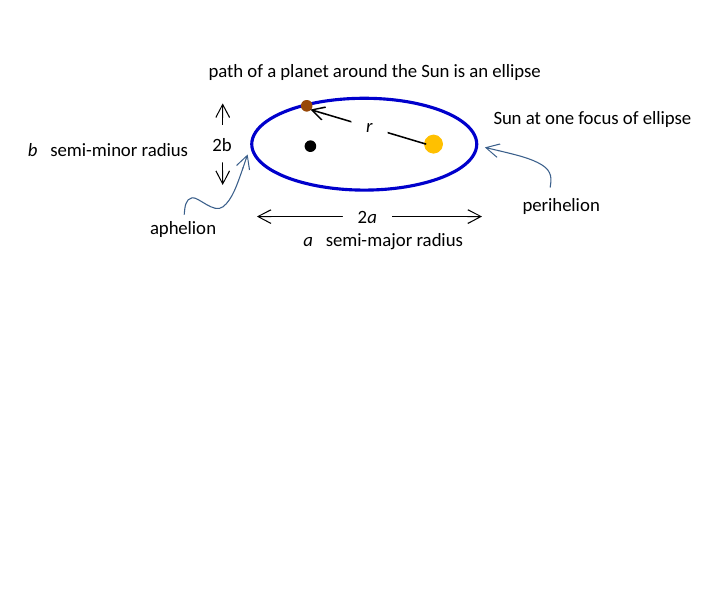

path of a planet around the Sun is an ellipse
Sun at one focus of ellipse

r
2b
b   semi-minor radius

perihelion
2a
aphelion
a   semi-major radius